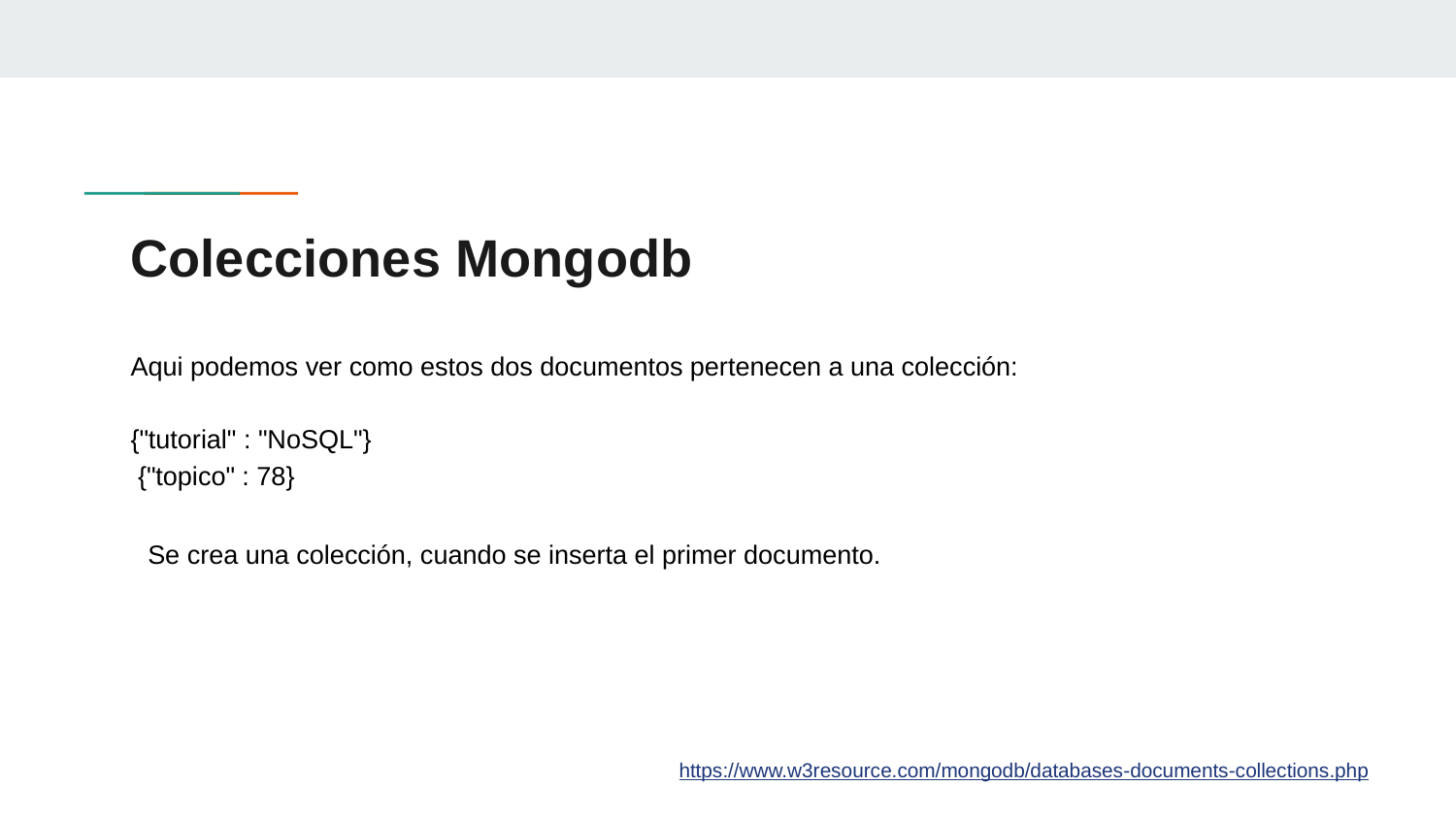

# Colecciones Mongodb
Aqui podemos ver como estos dos documentos pertenecen a una colección:
{"tutorial" : "NoSQL"}
 {"topico" : 78}

Se crea una colección, cuando se inserta el primer documento.
https://www.w3resource.com/mongodb/databases-documents-collections.php